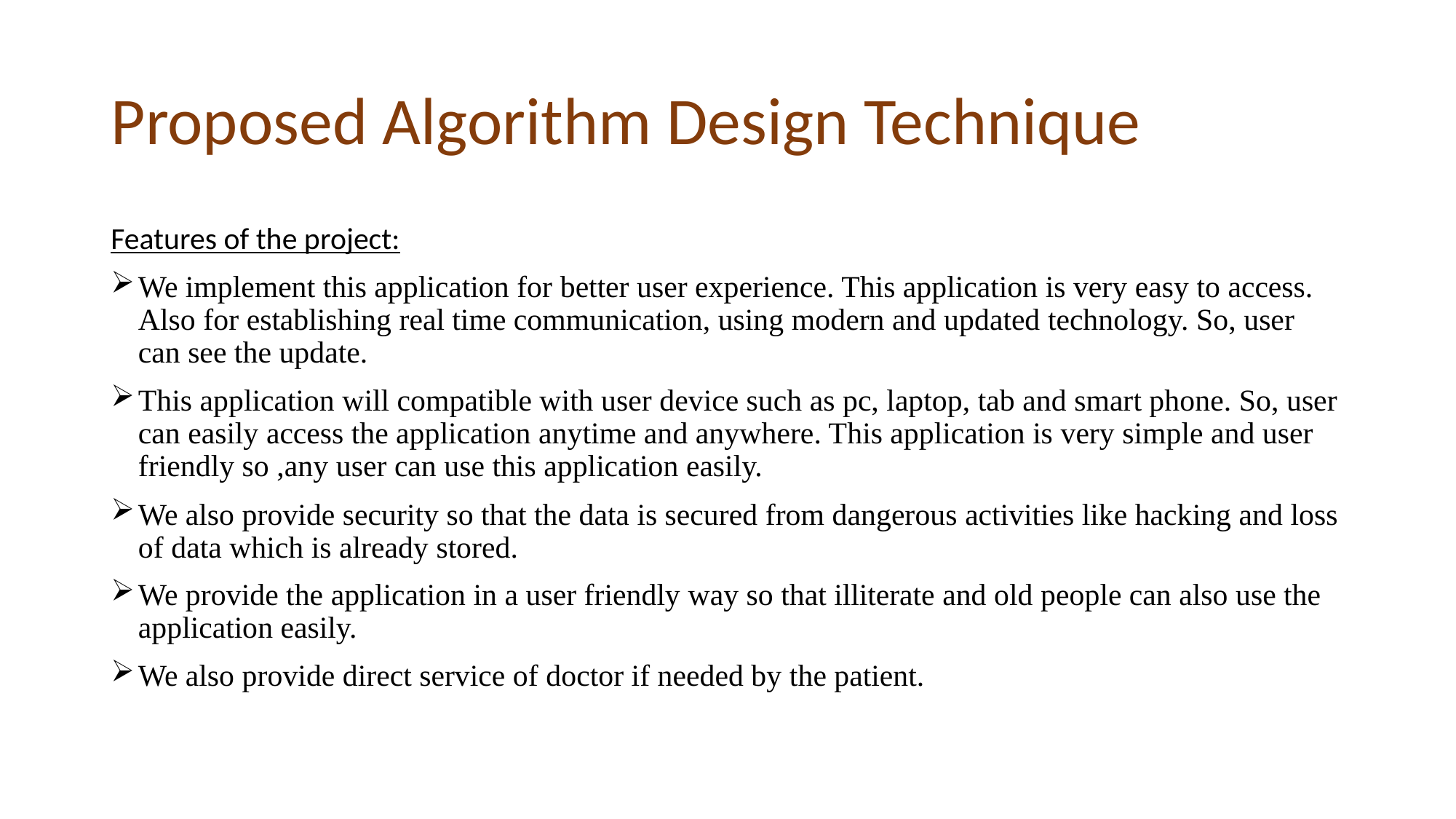

# Proposed Algorithm Design Technique
Features of the project:
We implement this application for better user experience. This application is very easy to access. Also for establishing real time communication, using modern and updated technology. So, user can see the update.
This application will compatible with user device such as pc, laptop, tab and smart phone. So, user can easily access the application anytime and anywhere. This application is very simple and user friendly so ,any user can use this application easily.
We also provide security so that the data is secured from dangerous activities like hacking and loss of data which is already stored.
We provide the application in a user friendly way so that illiterate and old people can also use the application easily.
We also provide direct service of doctor if needed by the patient.